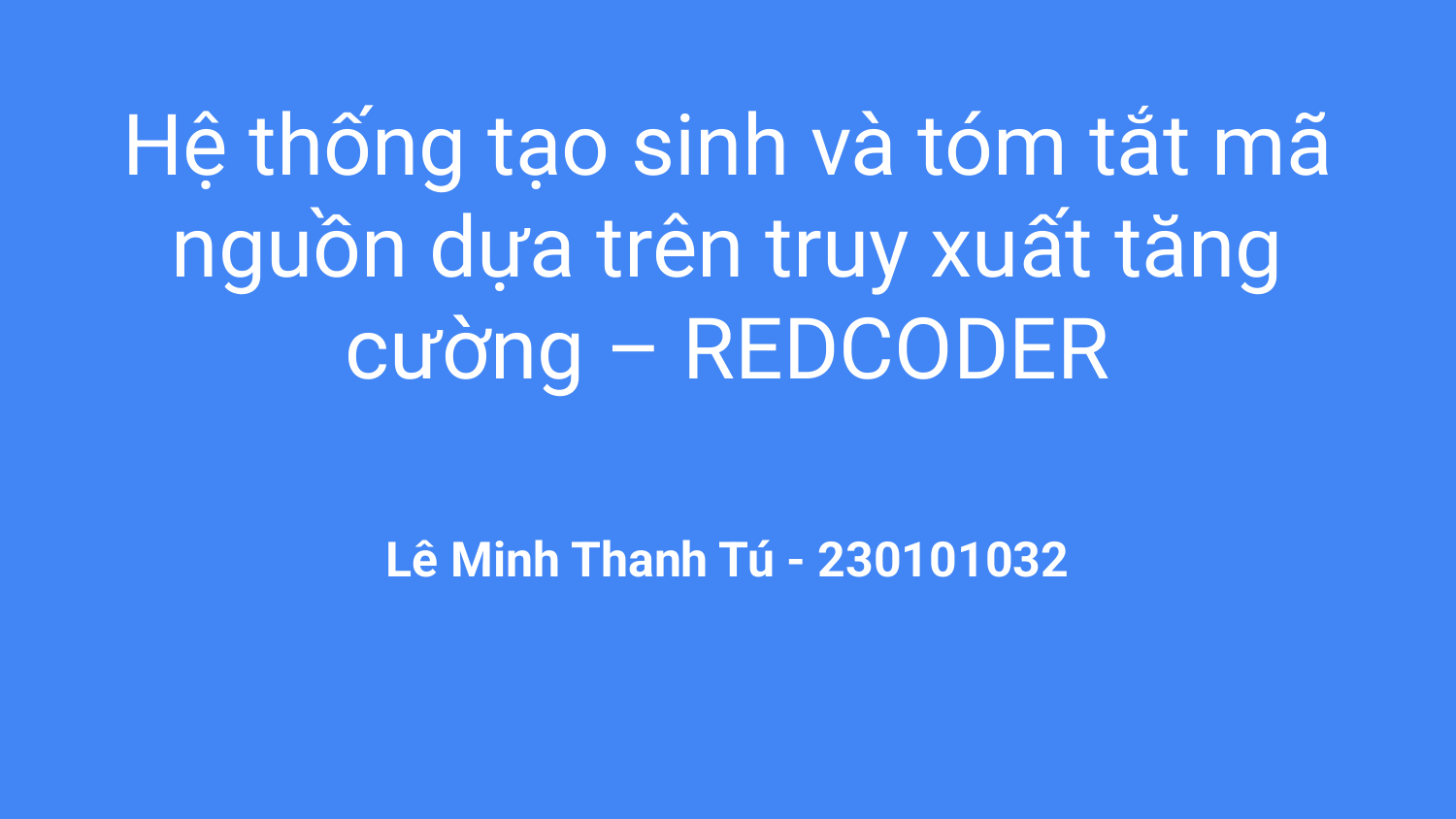

# Hệ thống tạo sinh và tóm tắt mã nguồn dựa trên truy xuất tăng cường – REDCODER
Lê Minh Thanh Tú - 230101032